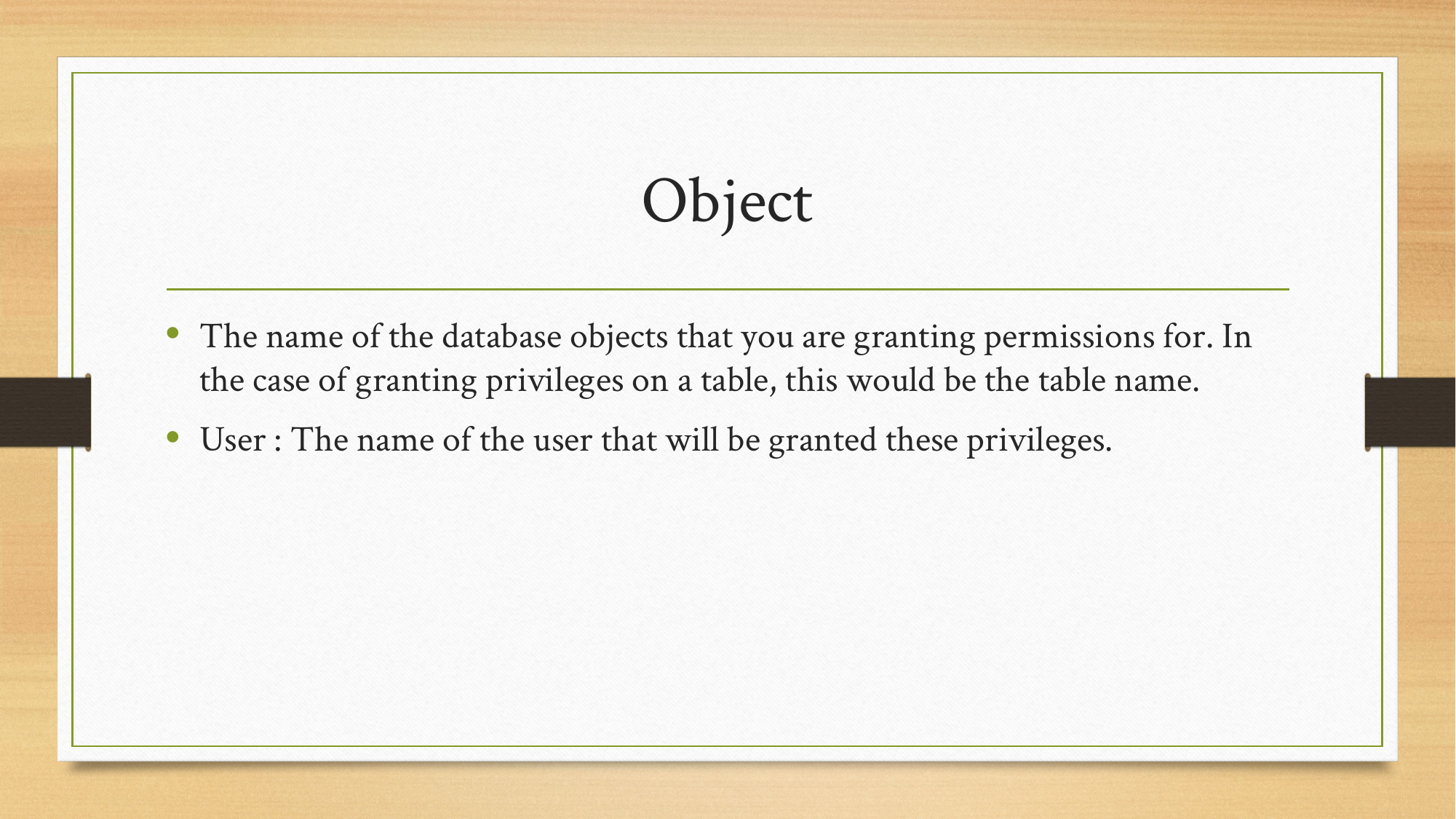

# Object
The name of the database objects that you are granting permissions for. In the case of granting privileges on a table, this would be the table name.
User : The name of the user that will be granted these privileges.